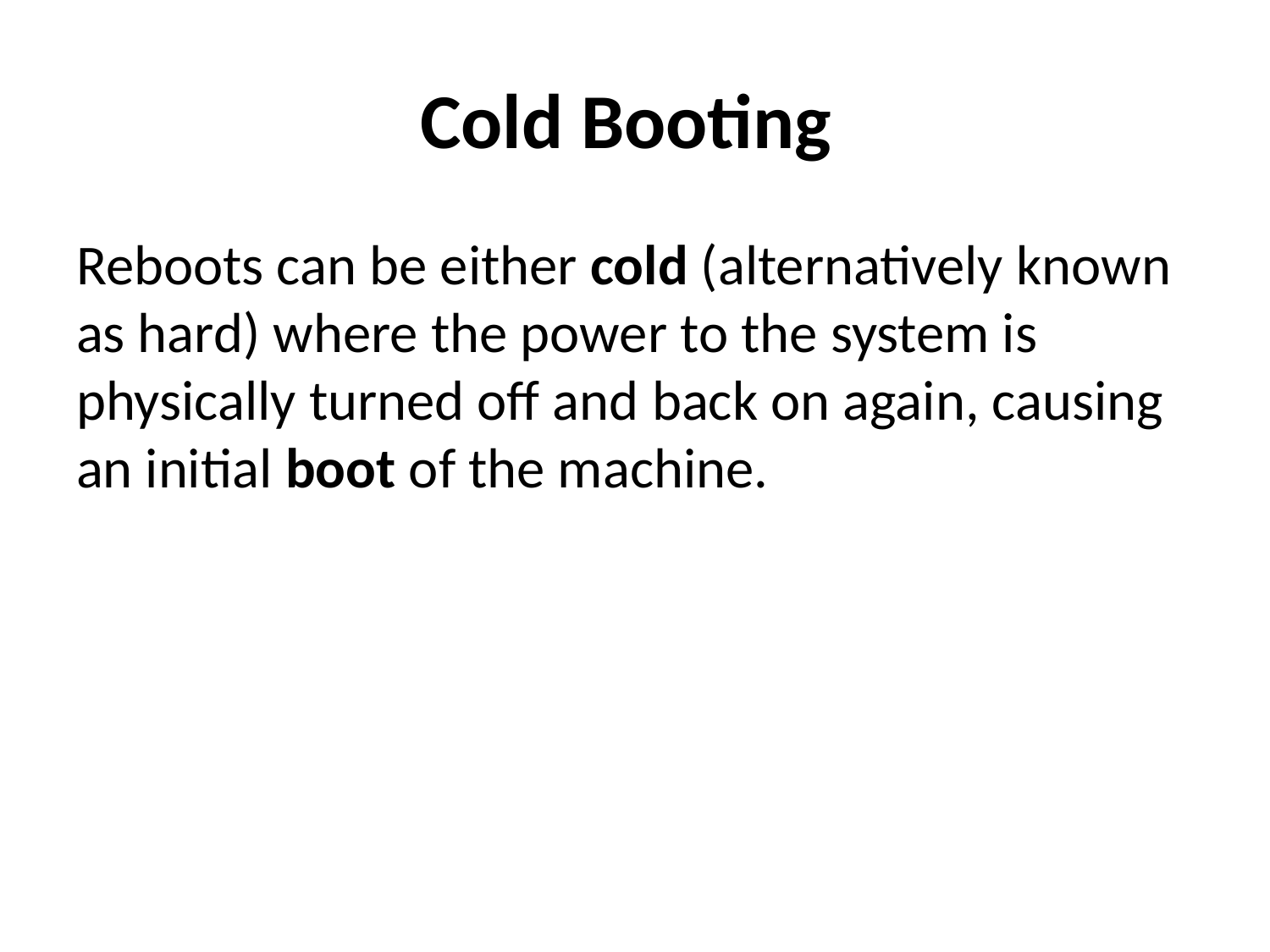

# Cold Booting
Reboots can be either cold (alternatively known as hard) where the power to the system is physically turned off and back on again, causing an initial boot of the machine.